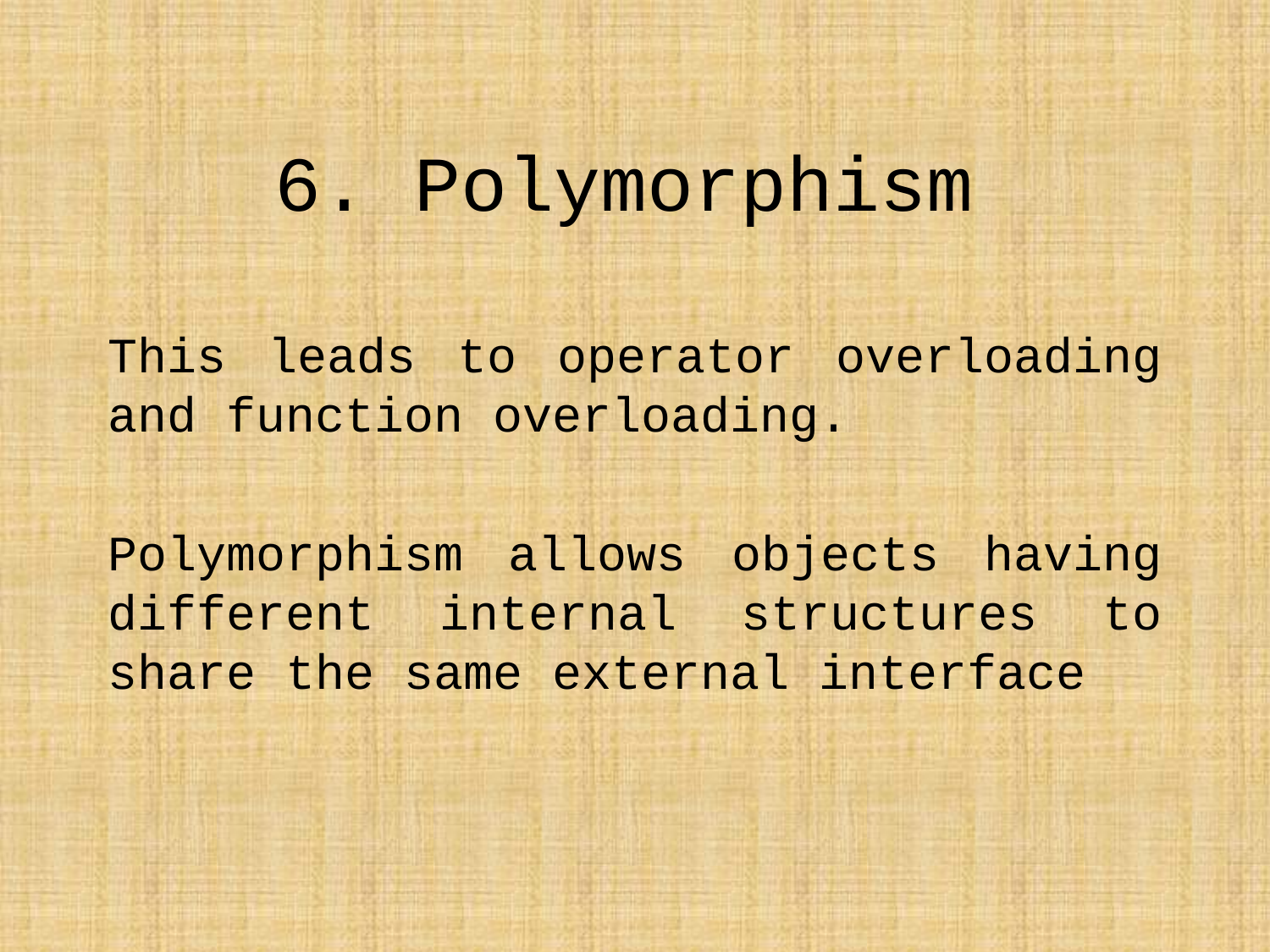

# 6. Polymorphism
This leads to operator overloading and function overloading.

Polymorphism allows objects having different internal structures to share the same external interface